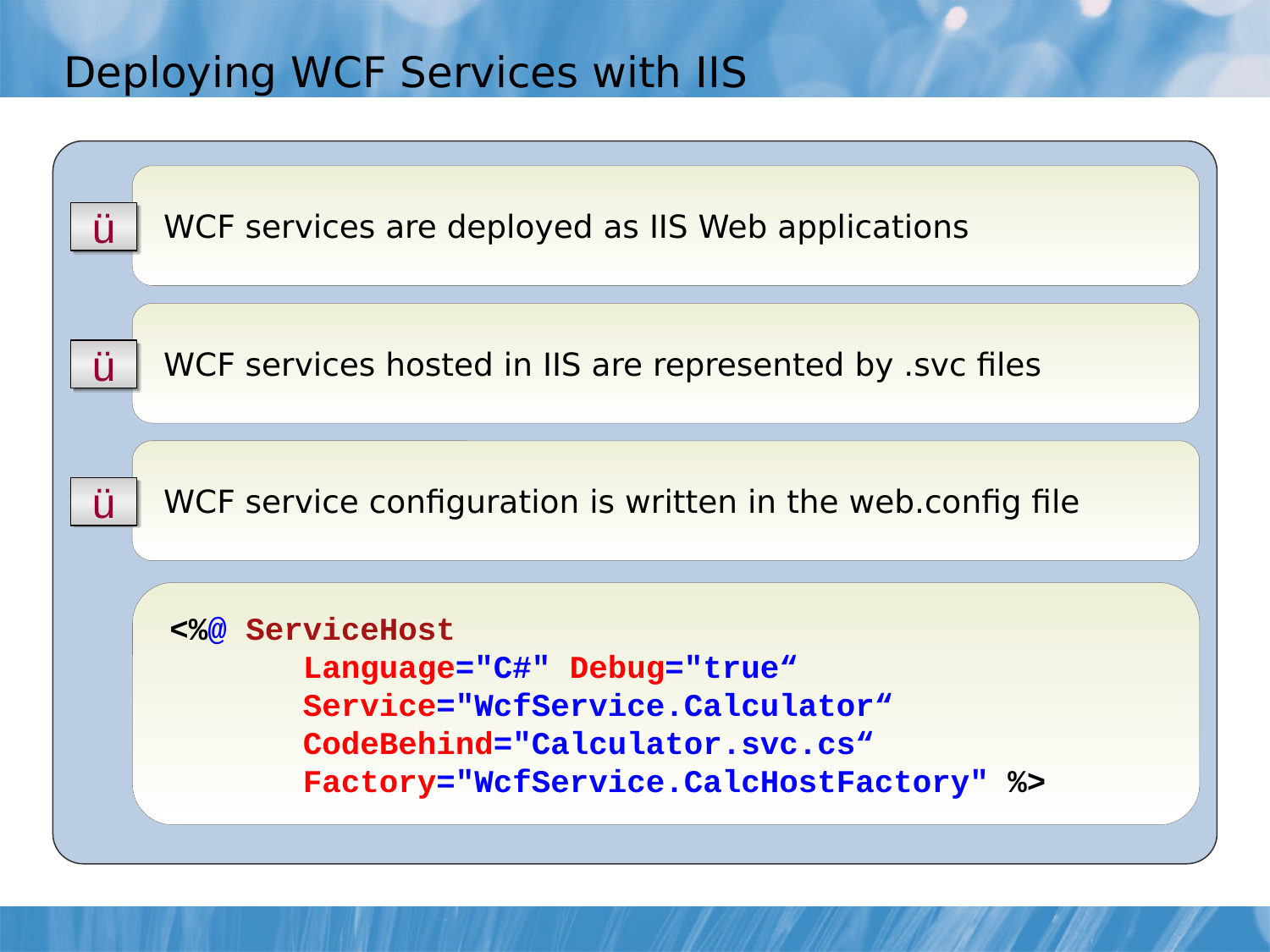

Deploying WCF Services with IIS

WCF services are deployed as IIS Web applications
ü
WCF services hosted in IIS are represented by .svc files
ü
WCF service configuration is written in the web.config file
ü
<%@ ServiceHost
       Language="C#" Debug="true“
       Service="WcfService.Calculator“
       CodeBehind="Calculator.svc.cs“
       Factory="WcfService.CalcHostFactory" %>